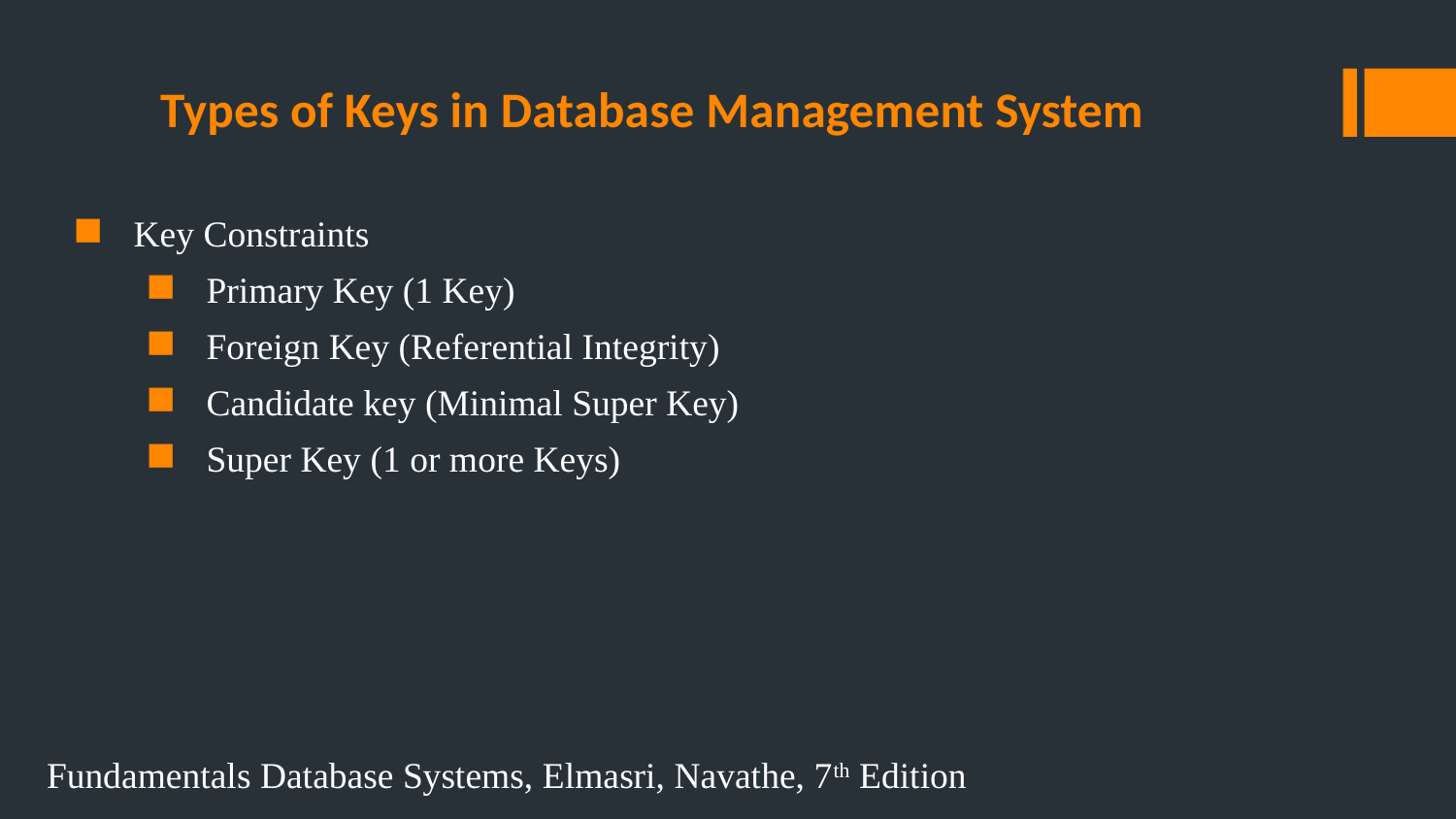

# Types of Keys in Database Management System
Key Constraints
Primary Key (1 Key)
Foreign Key (Referential Integrity)
Candidate key (Minimal Super Key)
Super Key (1 or more Keys)

Fundamentals Database Systems, Elmasri, Navathe, 7th Edition